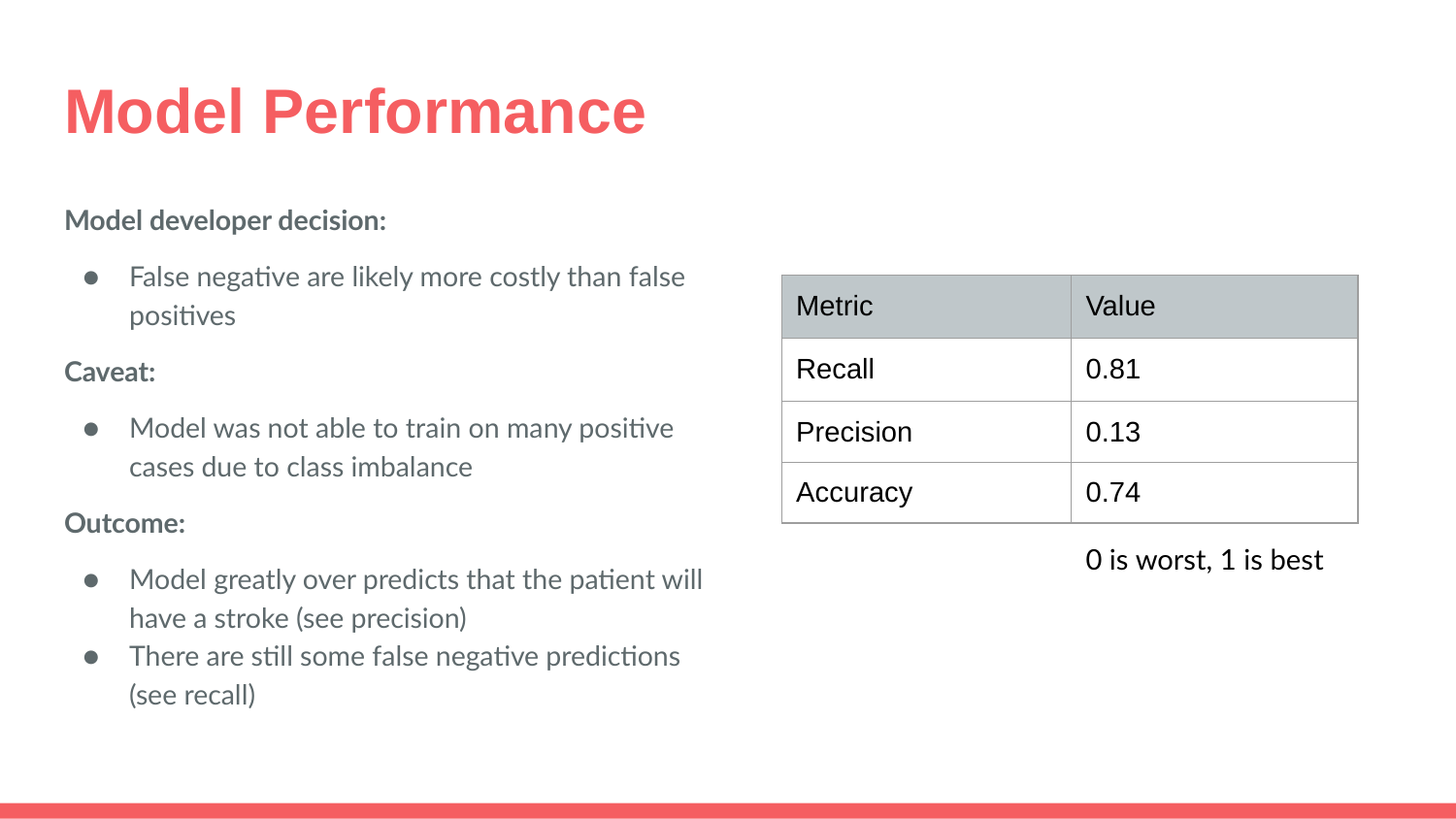

# Model Performance
Model developer decision:
False negative are likely more costly than false positives
Caveat:
Model was not able to train on many positive cases due to class imbalance
Outcome:
Model greatly over predicts that the patient will have a stroke (see precision)
There are still some false negative predictions (see recall)
| Metric | Value |
| --- | --- |
| Recall | 0.81 |
| Precision | 0.13 |
| Accuracy | 0.74 |
0 is worst, 1 is best